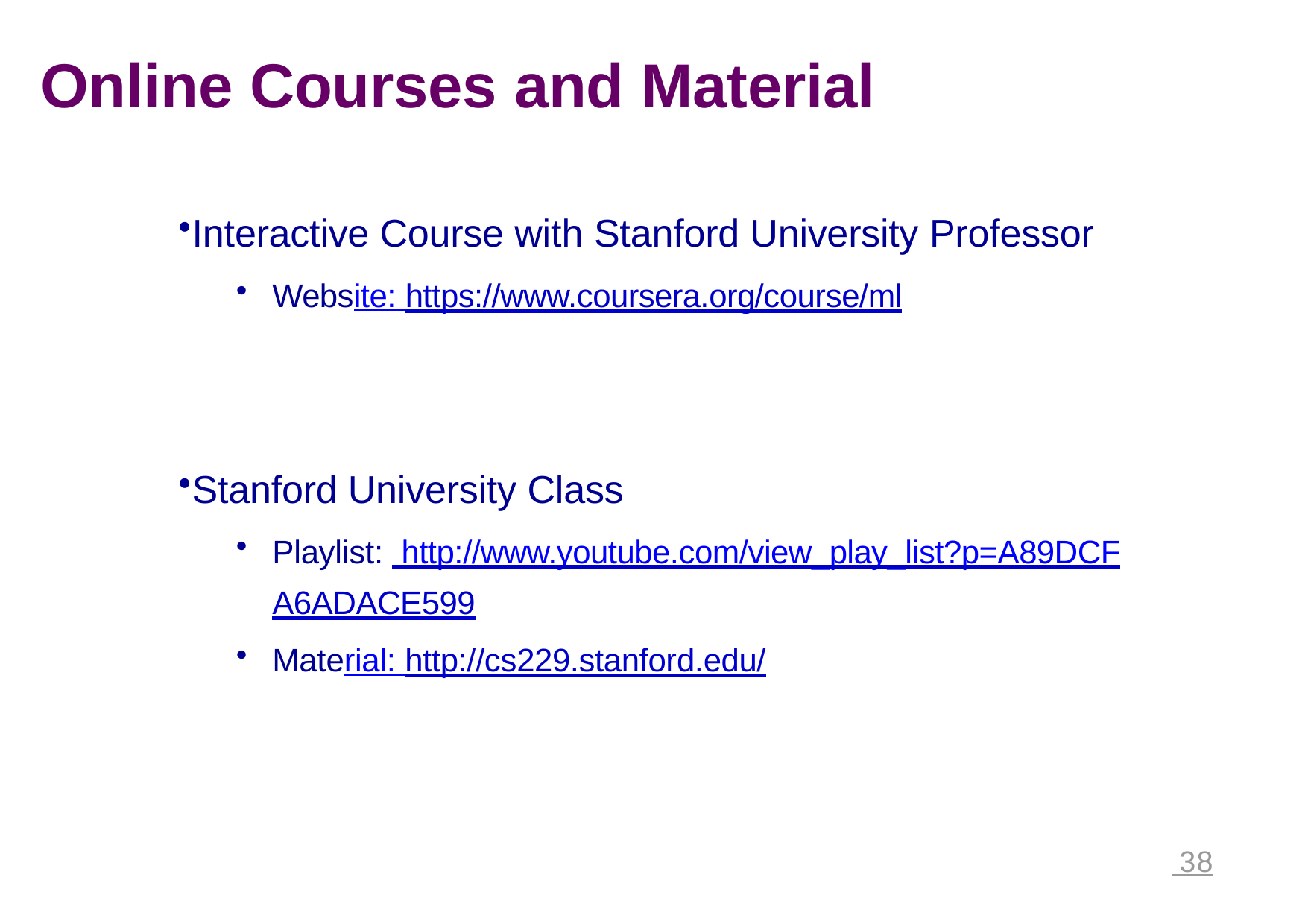

# Online Courses and Material
Interactive Course with Stanford University Professor
Website: https://www.coursera.org/course/ml
Stanford University Class
Playlist:  http://www.youtube.com/view_play_list?p=A89DCFA6ADACE599
Material: http://cs229.stanford.edu/
 38